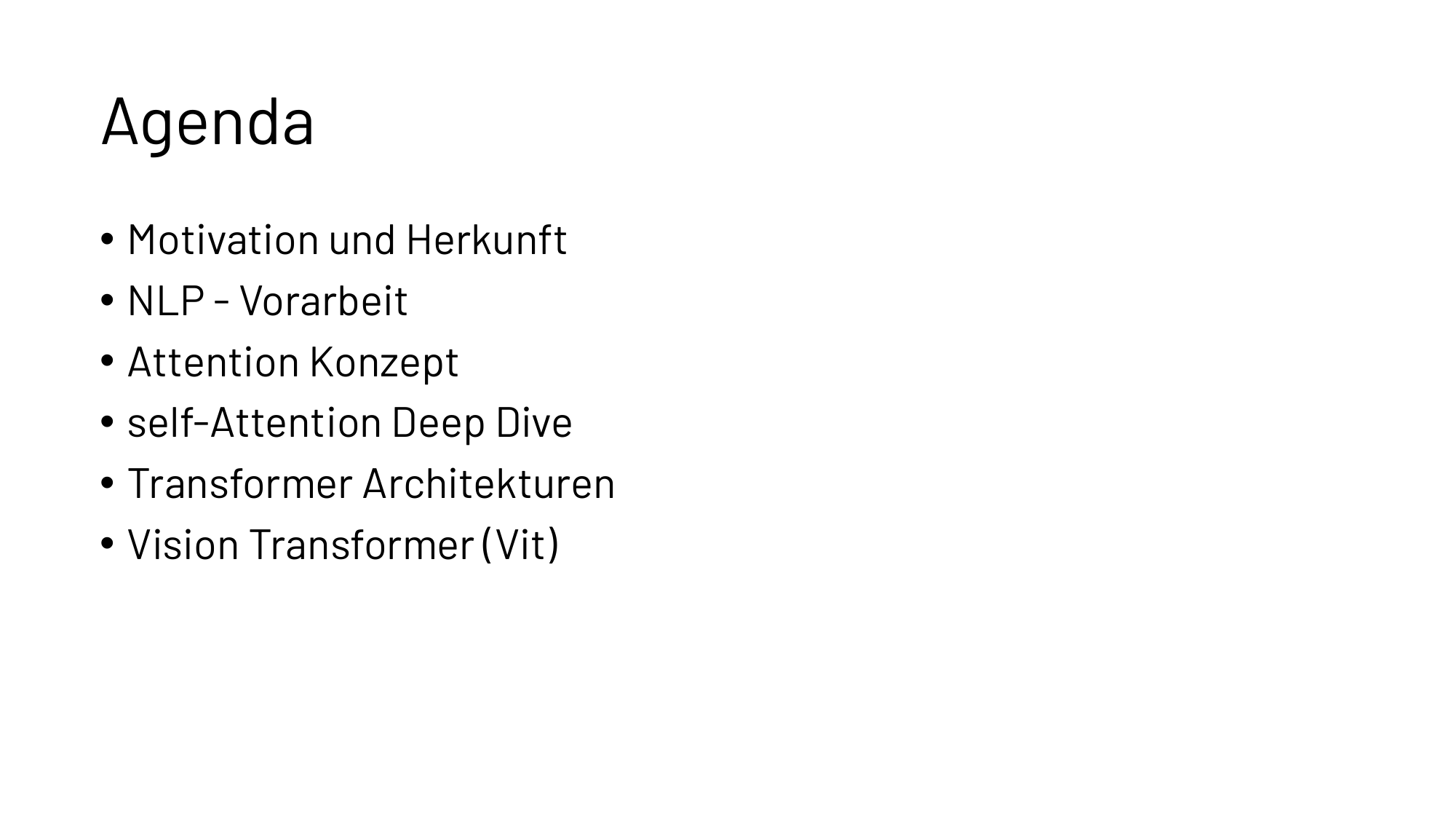

# Agenda
Motivation und Herkunft
NLP - Vorarbeit
Attention Konzept
self-Attention Deep Dive
Transformer Architekturen
Vision Transformer (Vit)